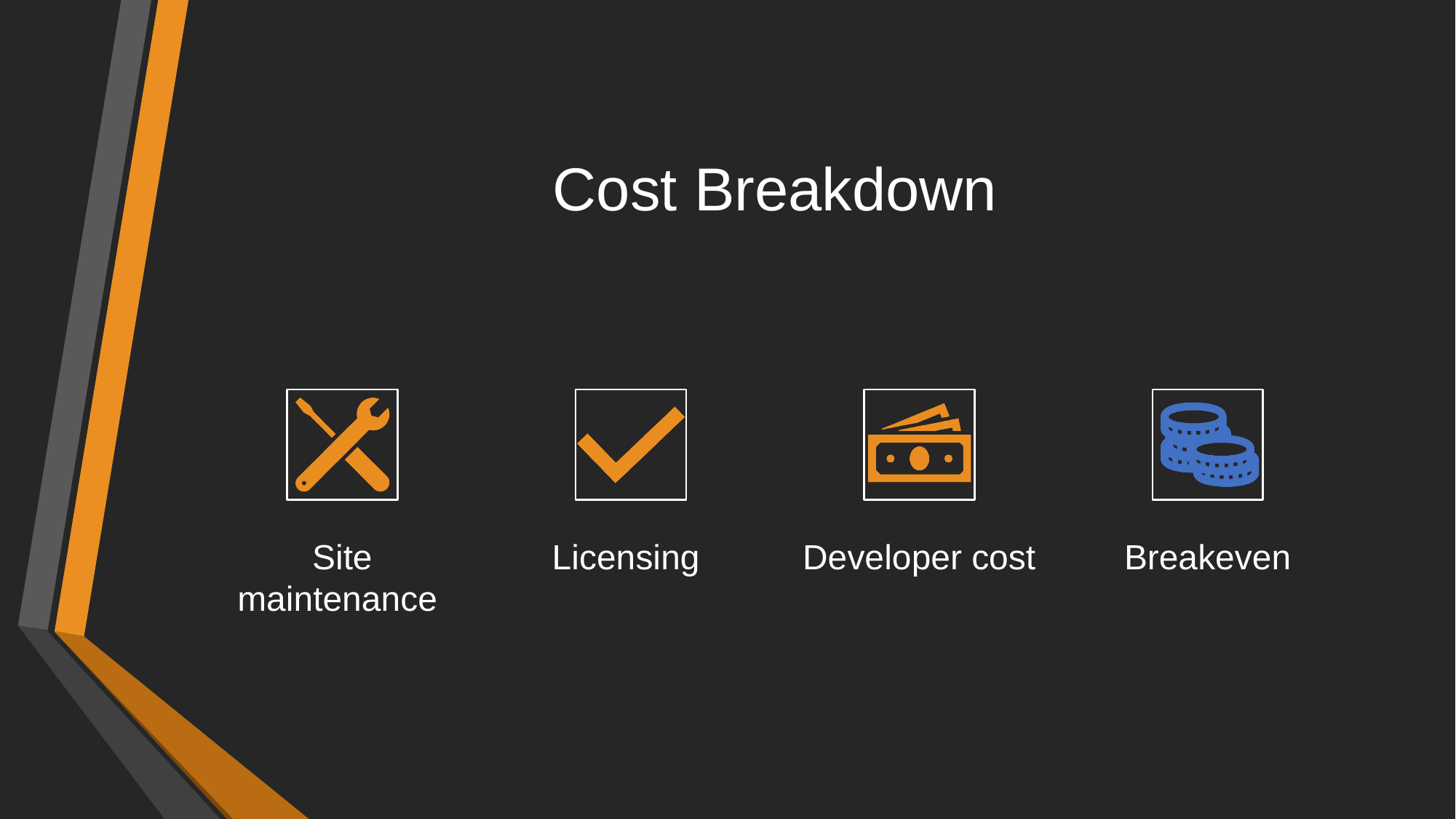

# Cost Breakdown
Site maintenance
Licensing
Developer cost
Breakeven